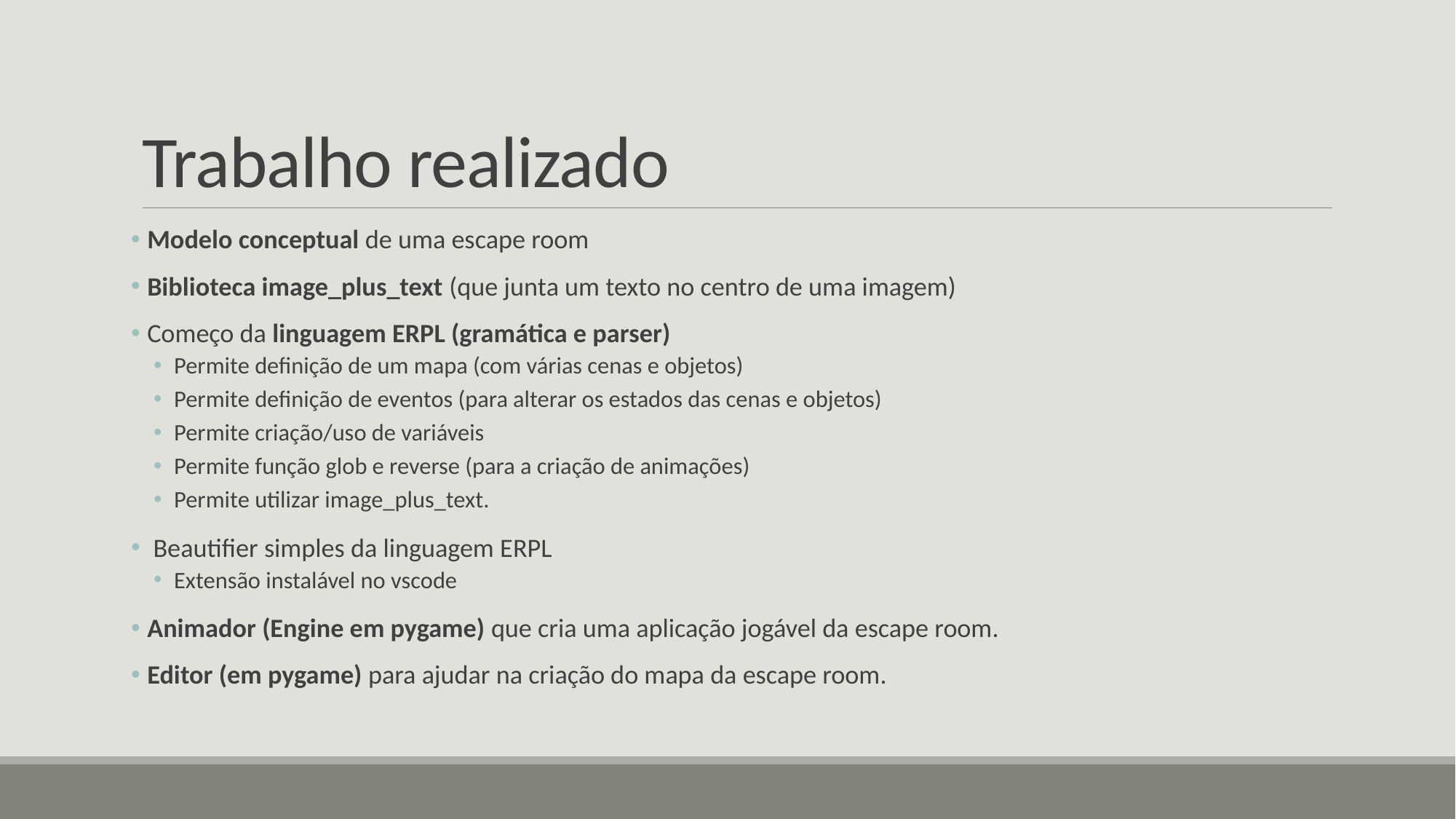

# Trabalho realizado
 Modelo conceptual de uma escape room
 Biblioteca image_plus_text (que junta um texto no centro de uma imagem)
 Começo da linguagem ERPL (gramática e parser)
Permite definição de um mapa (com várias cenas e objetos)
Permite definição de eventos (para alterar os estados das cenas e objetos)
Permite criação/uso de variáveis
Permite função glob e reverse (para a criação de animações)
Permite utilizar image_plus_text.
  Beautifier simples da linguagem ERPL
Extensão instalável no vscode
 Animador (Engine em pygame) que cria uma aplicação jogável da escape room.
 Editor (em pygame) para ajudar na criação do mapa da escape room.